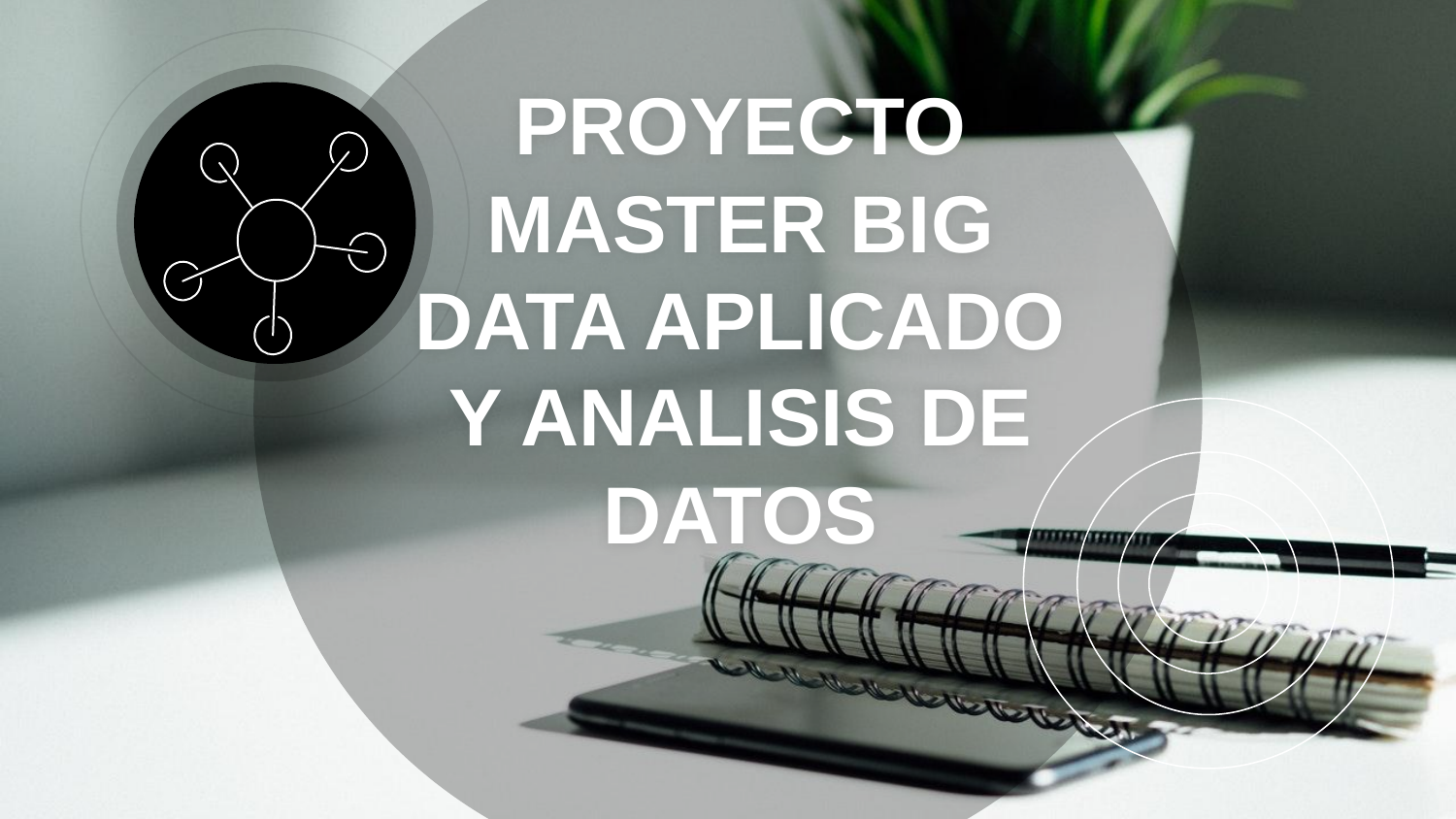

# PROYECTO MASTER BIG DATA APLICADO Y ANALISIS DE DATOS